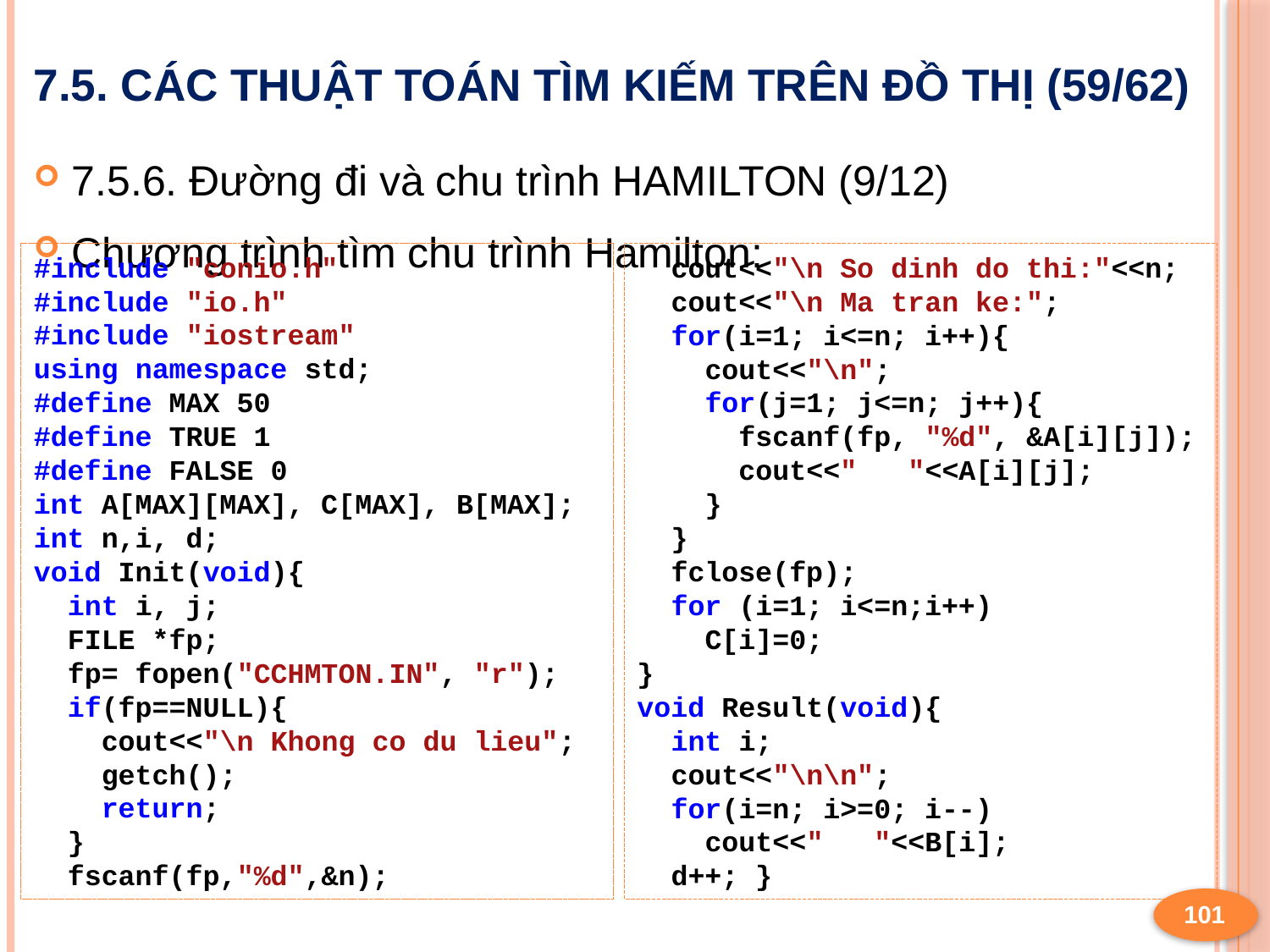

# 7.5. Các thuật toán tìm kiếm trên đồ thị (59/62)
7.5.6. Đường đi và chu trình HAMILTON (9/12)
Chương trình tìm chu trình Hamilton:
#include "conio.h"
#include "io.h"
#include "iostream"
using namespace std;
#define MAX 50
#define TRUE 1
#define FALSE 0
int A[MAX][MAX], C[MAX], B[MAX];
int n,i, d;
void Init(void){
  int i, j;
  FILE *fp;
  fp= fopen("CCHMTON.IN", "r");
  if(fp==NULL){
    cout<<"\n Khong co du lieu";
    getch();
    return;
  }
  fscanf(fp,"%d",&n);
  cout<<"\n So dinh do thi:"<<n;
  cout<<"\n Ma tran ke:";
  for(i=1; i<=n; i++){
    cout<<"\n";
    for(j=1; j<=n; j++){
      fscanf(fp, "%d", &A[i][j]);
      cout<<"   "<<A[i][j];
    }
  }
  fclose(fp);
  for (i=1; i<=n;i++)
    C[i]=0;
}
void Result(void){
  int i;
  cout<<"\n\n";
  for(i=n; i>=0; i--)
    cout<<"   "<<B[i];
  d++; }
101